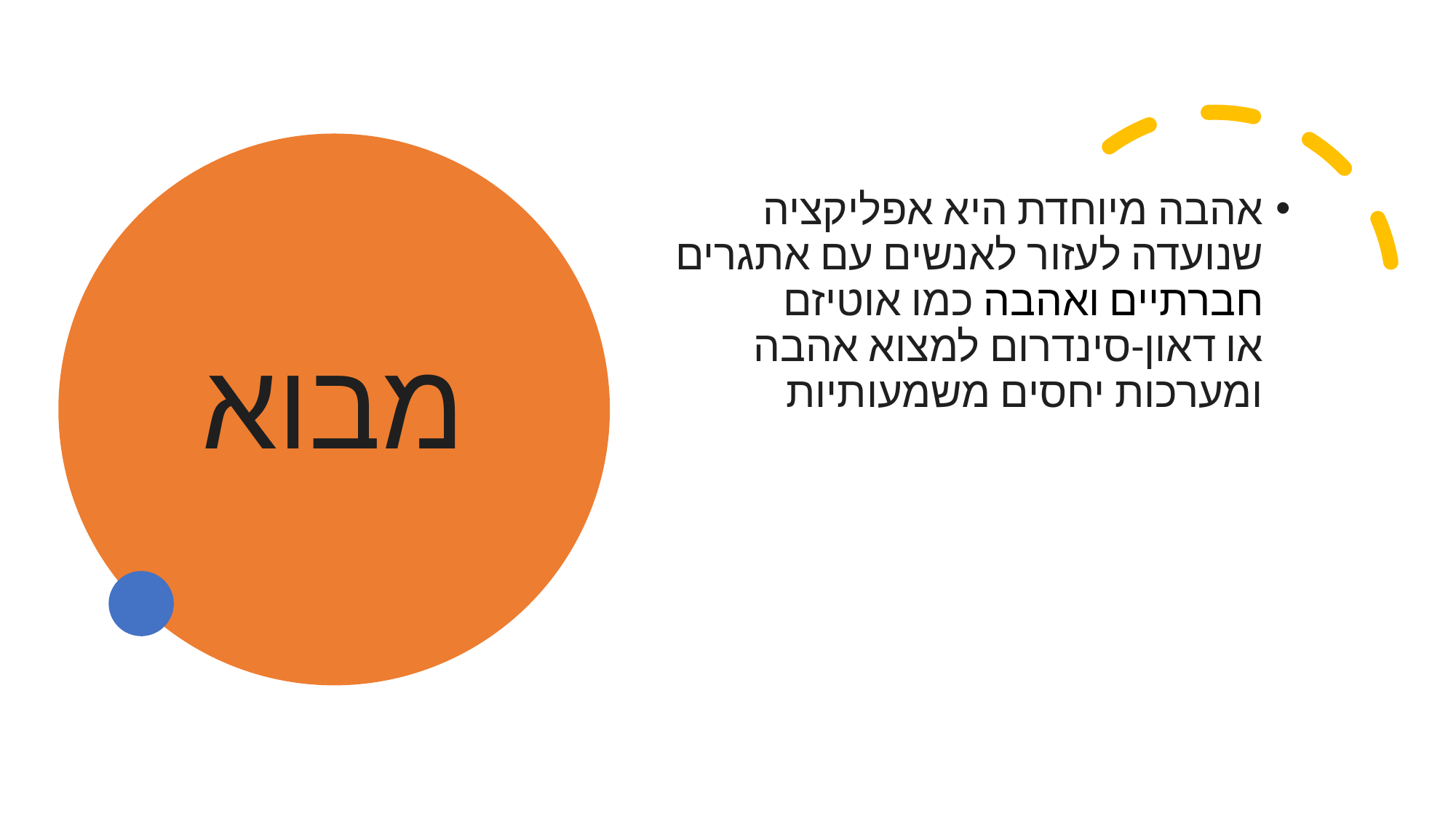

# מבוא
אהבה מיוחדת היא אפליקציה שנועדה לעזור לאנשים עם אתגרים חברתיים ואהבה כמו אוטיזם או דאון-סינדרום למצוא אהבה ומערכות יחסים משמעותיות